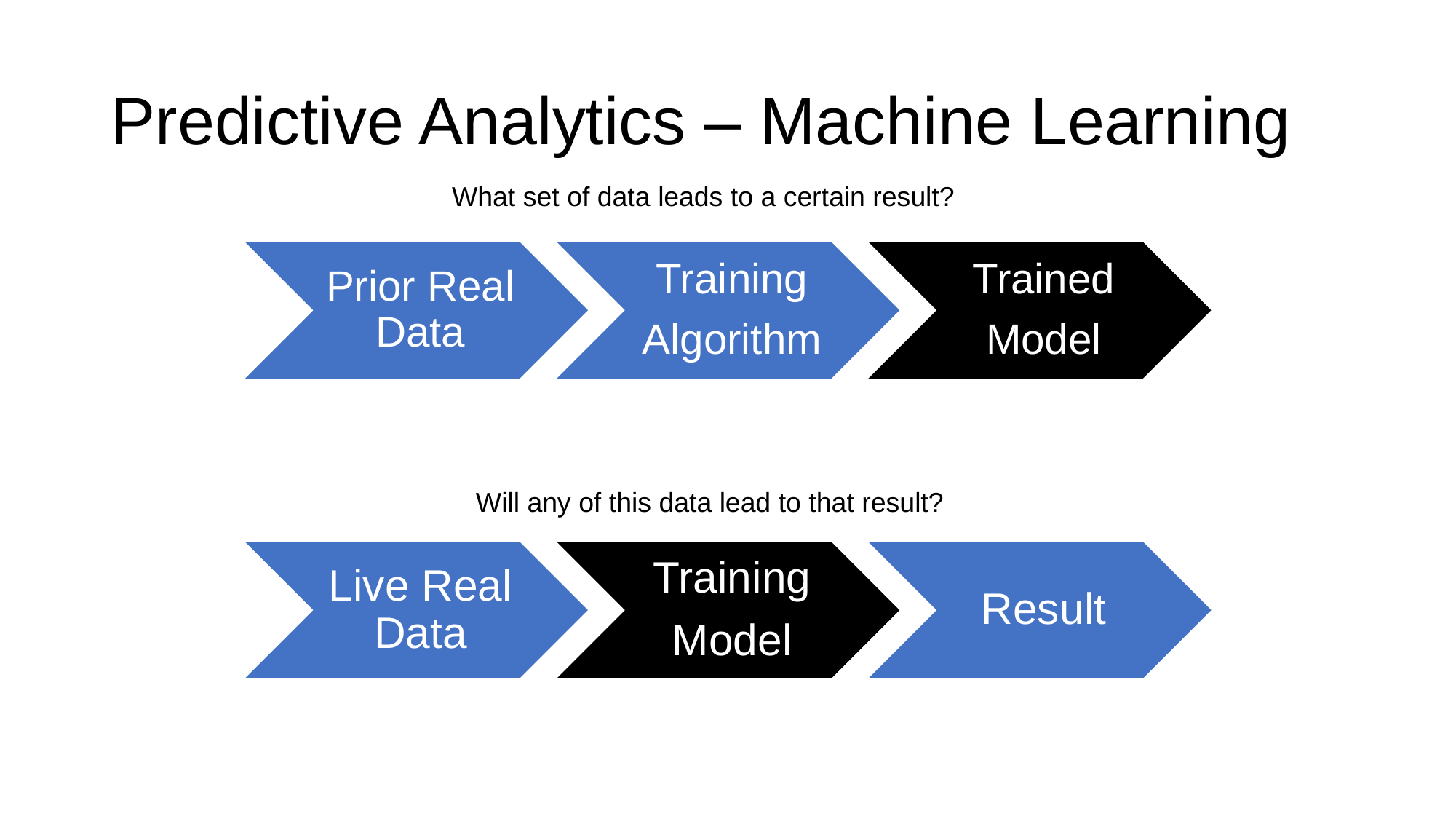

# Predictive Analytics – Machine Learning
What set of data leads to a certain result?
Prior Real Data
Training
Algorithm
Trained
Model
Will any of this data lead to that result?
Live Real Data
Training
Model
Result